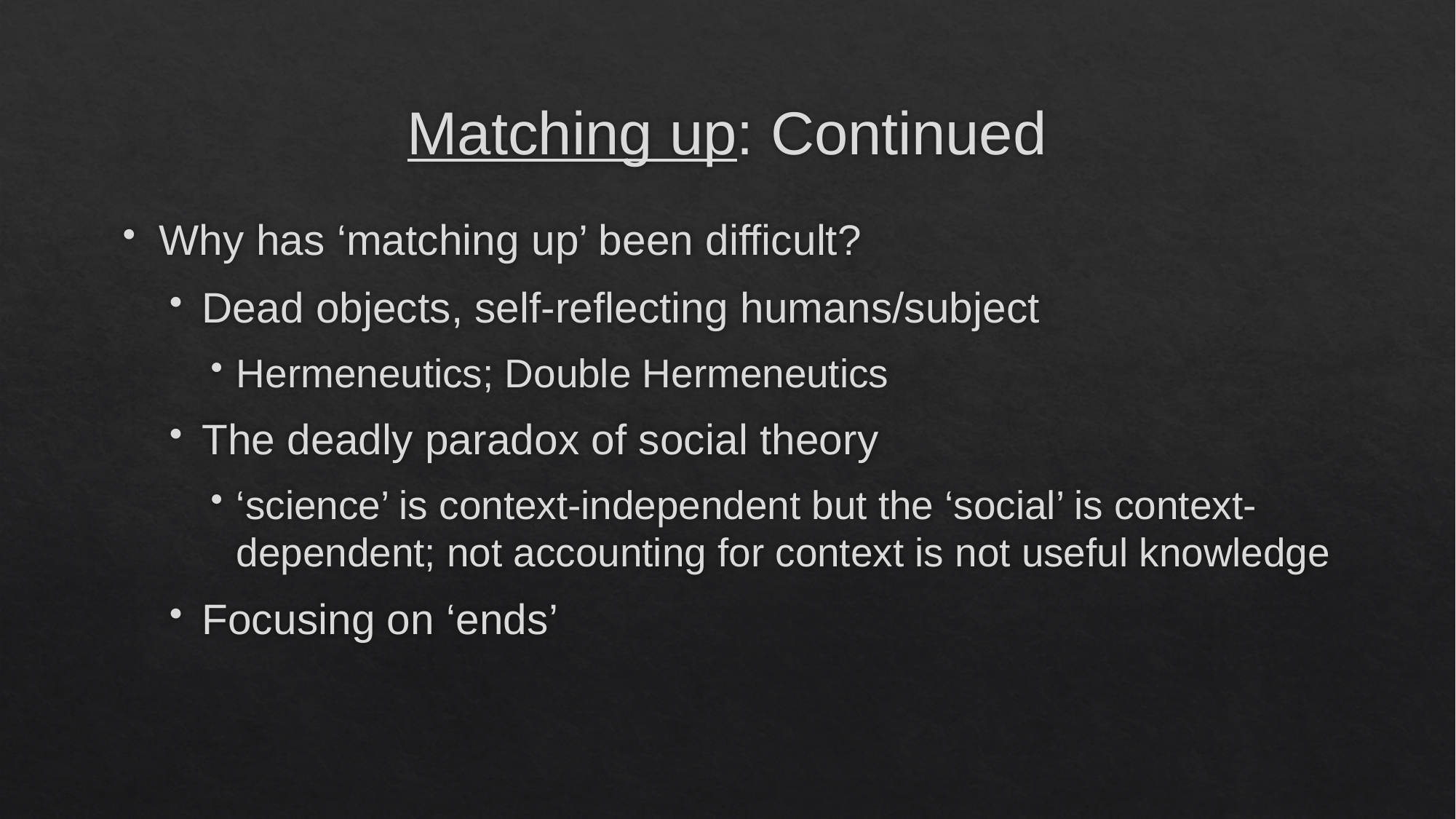

# Matching up: Continued
Why has ‘matching up’ been difficult?
Dead objects, self-reflecting humans/subject
Hermeneutics; Double Hermeneutics
The deadly paradox of social theory
‘science’ is context-independent but the ‘social’ is context-dependent; not accounting for context is not useful knowledge
Focusing on ‘ends’